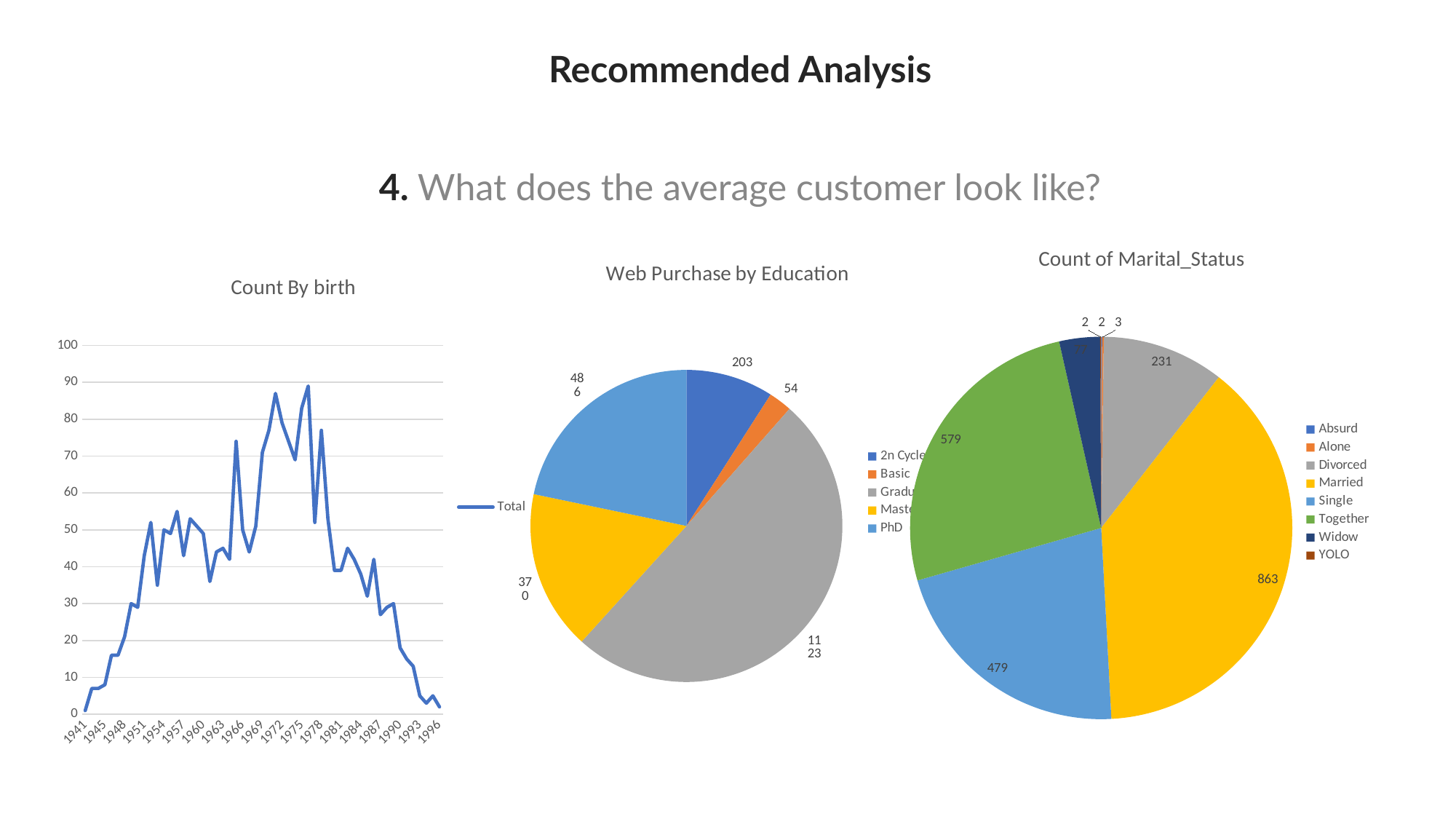

Recommended Analysis

4. What does the average customer look like?

### Chart: Count of Marital_Status

| Category |  |
|---|---|
| Absurd | 2.0 |
| Alone | 3.0 |
| Divorced | 231.0 |
| Married | 863.0 |
| Single | 479.0 |
| Together | 579.0 |
| Widow | 77.0 |
| YOLO | 2.0 |

### Chart: Web Purchase by Education

| Category |  |
|---|---|
| 2n Cycle | 203.0 |
| Basic | 54.0 |
| Graduation | 1123.0 |
| Master | 370.0 |
| PhD | 486.0 |

### Chart: Count By birth

| Category |  |
|---|---|
| 1941 | 1.0 |
| 1943 | 7.0 |
| 1944 | 7.0 |
| 1945 | 8.0 |
| 1946 | 16.0 |
| 1947 | 16.0 |
| 1948 | 21.0 |
| 1949 | 30.0 |
| 1950 | 29.0 |
| 1951 | 43.0 |
| 1952 | 52.0 |
| 1953 | 35.0 |
| 1954 | 50.0 |
| 1955 | 49.0 |
| 1956 | 55.0 |
| 1957 | 43.0 |
| 1958 | 53.0 |
| 1959 | 51.0 |
| 1960 | 49.0 |
| 1961 | 36.0 |
| 1962 | 44.0 |
| 1963 | 45.0 |
| 1964 | 42.0 |
| 1965 | 74.0 |
| 1966 | 50.0 |
| 1967 | 44.0 |
| 1968 | 51.0 |
| 1969 | 71.0 |
| 1970 | 77.0 |
| 1971 | 87.0 |
| 1972 | 79.0 |
| 1973 | 74.0 |
| 1974 | 69.0 |
| 1975 | 83.0 |
| 1976 | 89.0 |
| 1977 | 52.0 |
| 1978 | 77.0 |
| 1979 | 53.0 |
| 1980 | 39.0 |
| 1981 | 39.0 |
| 1982 | 45.0 |
| 1983 | 42.0 |
| 1984 | 38.0 |
| 1985 | 32.0 |
| 1986 | 42.0 |
| 1987 | 27.0 |
| 1988 | 29.0 |
| 1989 | 30.0 |
| 1990 | 18.0 |
| 1991 | 15.0 |
| 1992 | 13.0 |
| 1993 | 5.0 |
| 1994 | 3.0 |
| 1995 | 5.0 |
| 1996 | 2.0 |